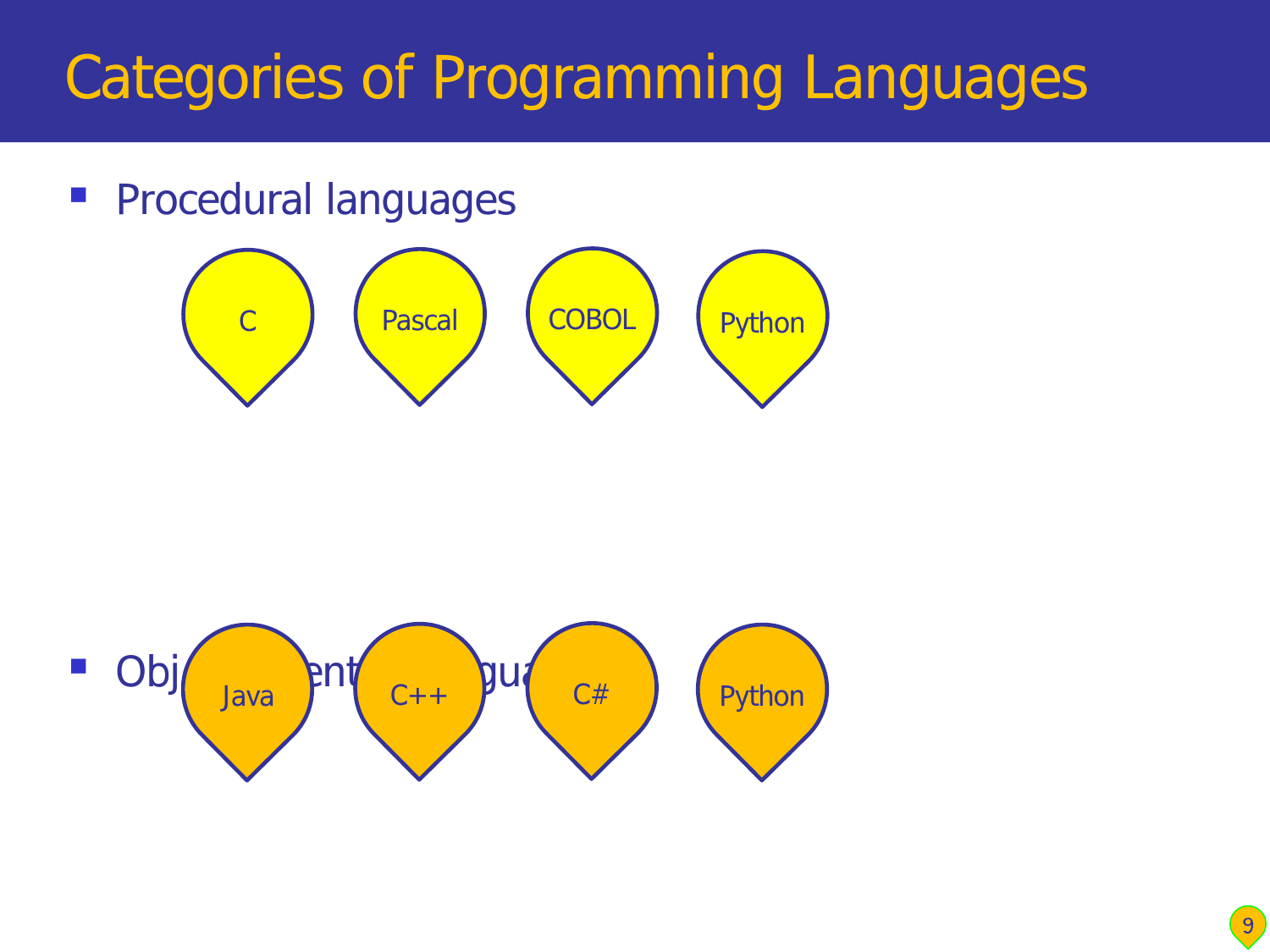

# Categories of Programming Languages
Procedural languages

Object-oriented languages

COBOL
Pascal
C
Python

C#
C++
Java
Python
9